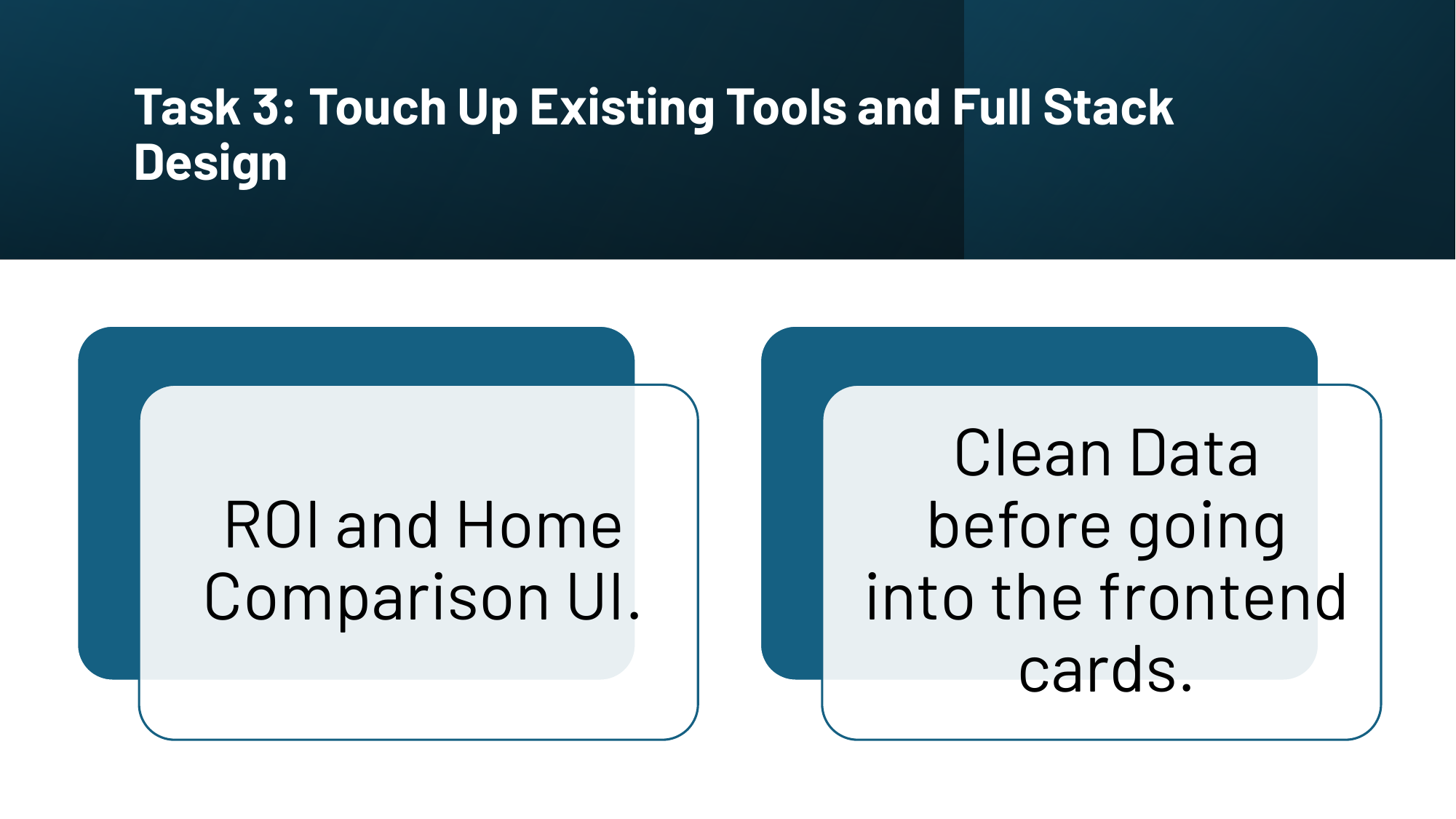

# Task 3: Touch Up Existing Tools and Full Stack Design
ROI and Home Comparison UI.
Clean Data before going into the frontend cards.